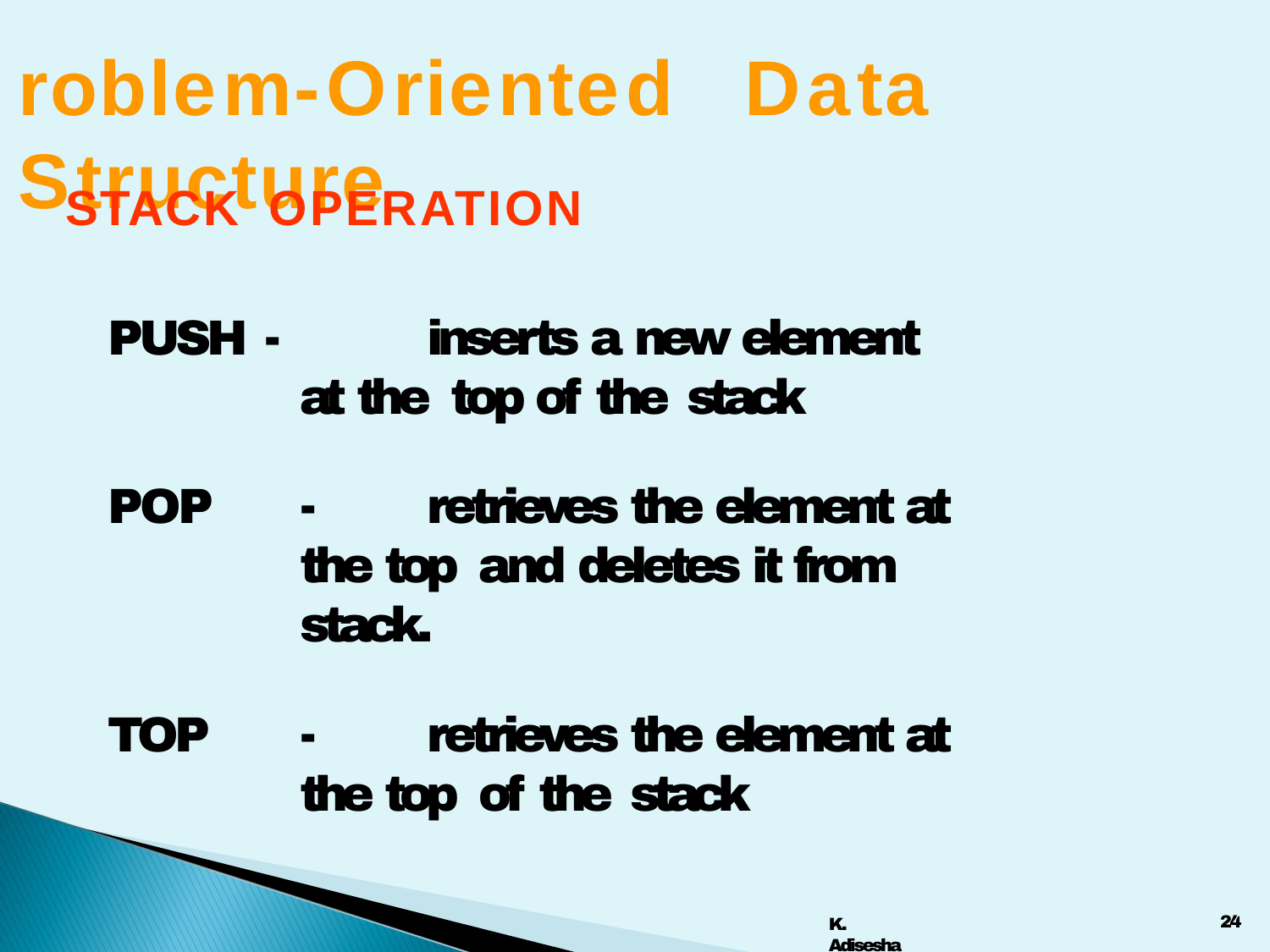

# roblem-Oriented	Data	Structure
STACK	OPERATION

PUSH -		inserts a new element at the  top of the stack

POP	-	retrieves the element at the top  and deletes it from stack.

TOP	-	retrieves the element at the top  of the stack
24
K. Adisesha